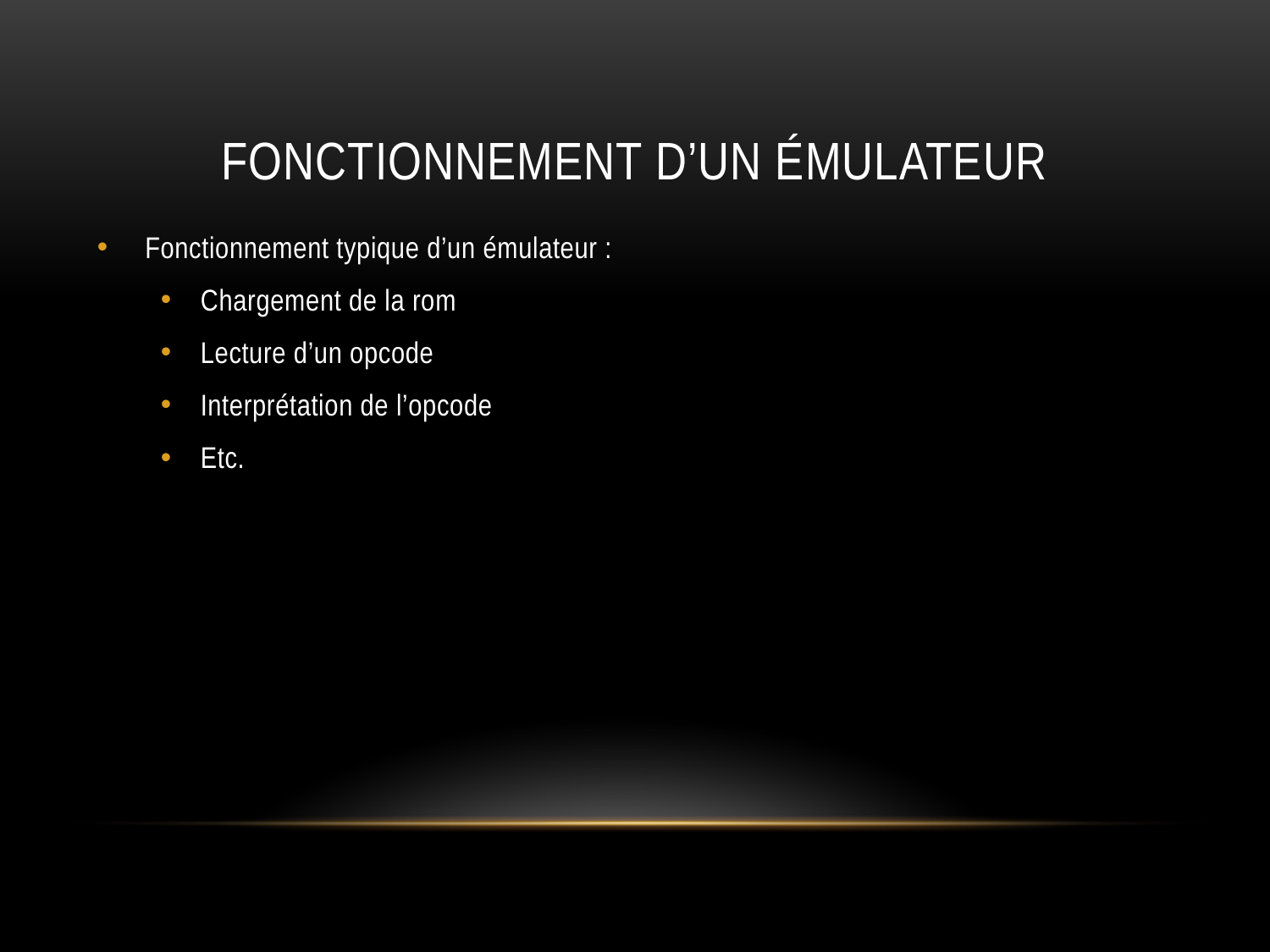

# Fonctionnement d’un émulateur
Fonctionnement typique d’un émulateur :
Chargement de la rom
Lecture d’un opcode
Interprétation de l’opcode
Etc.